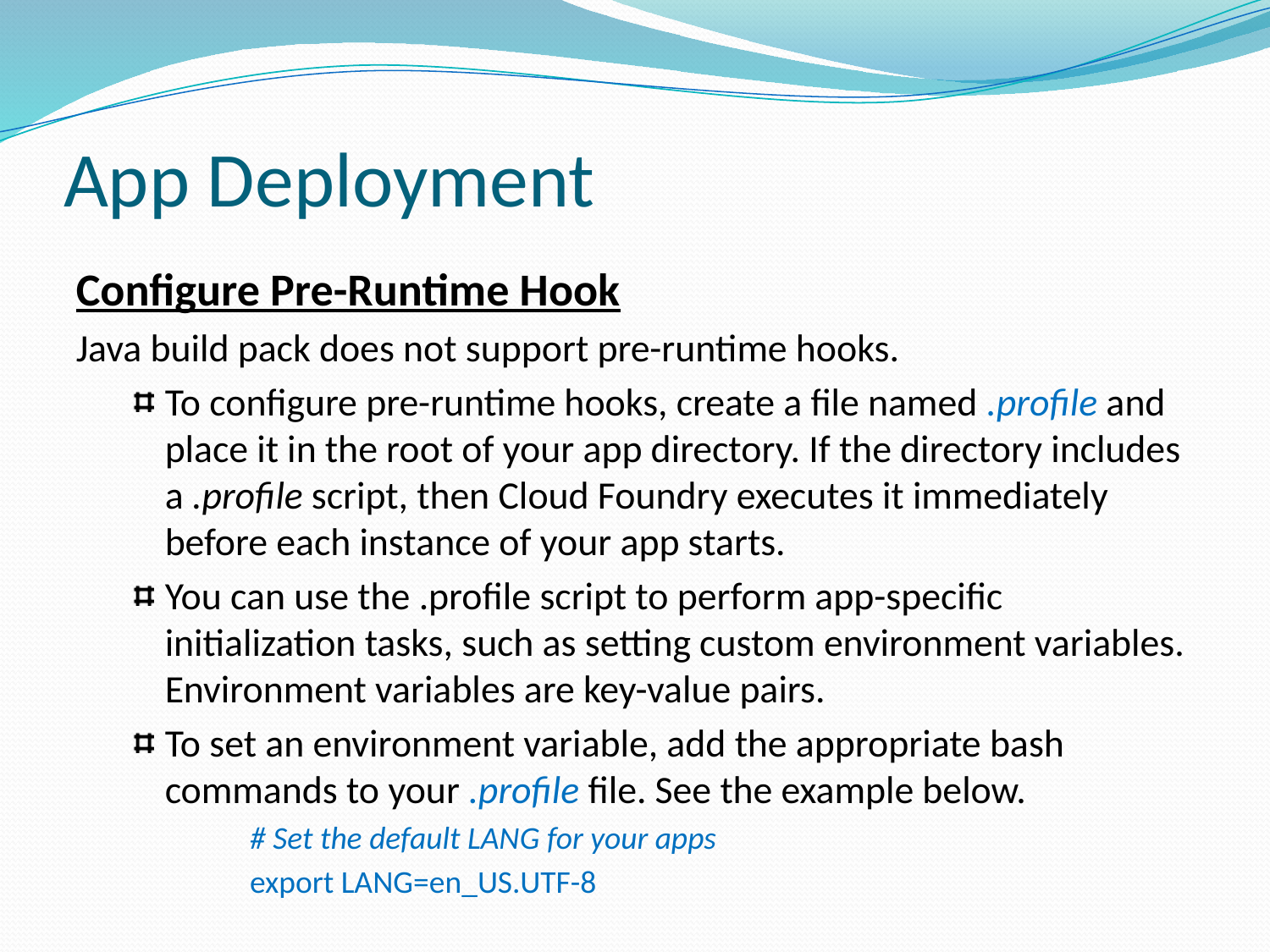

# App Deployment
Configure Pre-Runtime Hook
Java build pack does not support pre-runtime hooks.
To configure pre-runtime hooks, create a file named .profile and place it in the root of your app directory. If the directory includes a .profile script, then Cloud Foundry executes it immediately before each instance of your app starts.
You can use the .profile script to perform app-specific initialization tasks, such as setting custom environment variables. Environment variables are key-value pairs.
To set an environment variable, add the appropriate bash commands to your .profile file. See the example below.
# Set the default LANG for your apps
export LANG=en_US.UTF-8